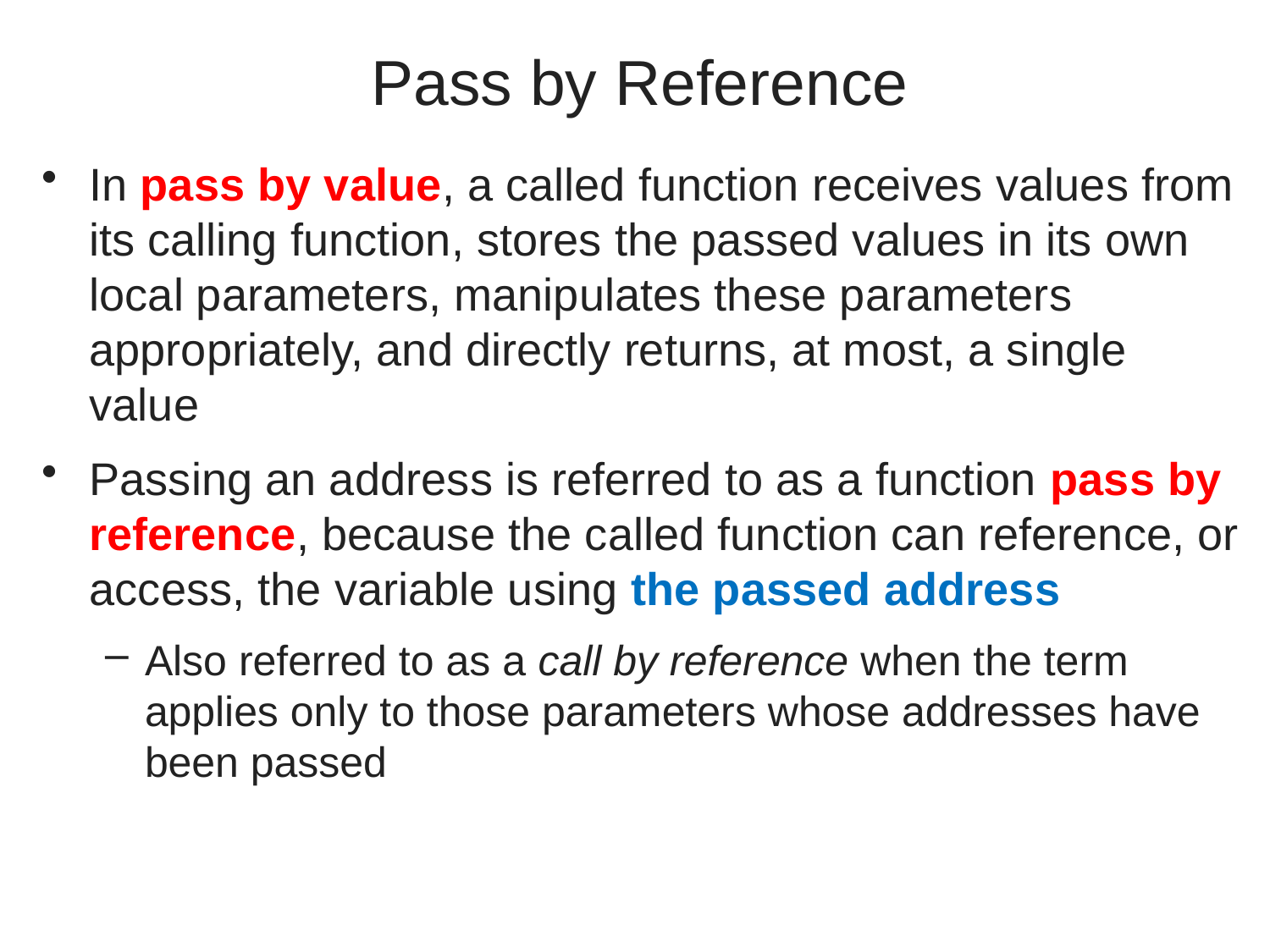

# Pass by Reference
In pass by value, a called function receives values from its calling function, stores the passed values in its own local parameters, manipulates these parameters appropriately, and directly returns, at most, a single value
Passing an address is referred to as a function pass by reference, because the called function can reference, or access, the variable using the passed address
Also referred to as a call by reference when the term applies only to those parameters whose addresses have been passed
29